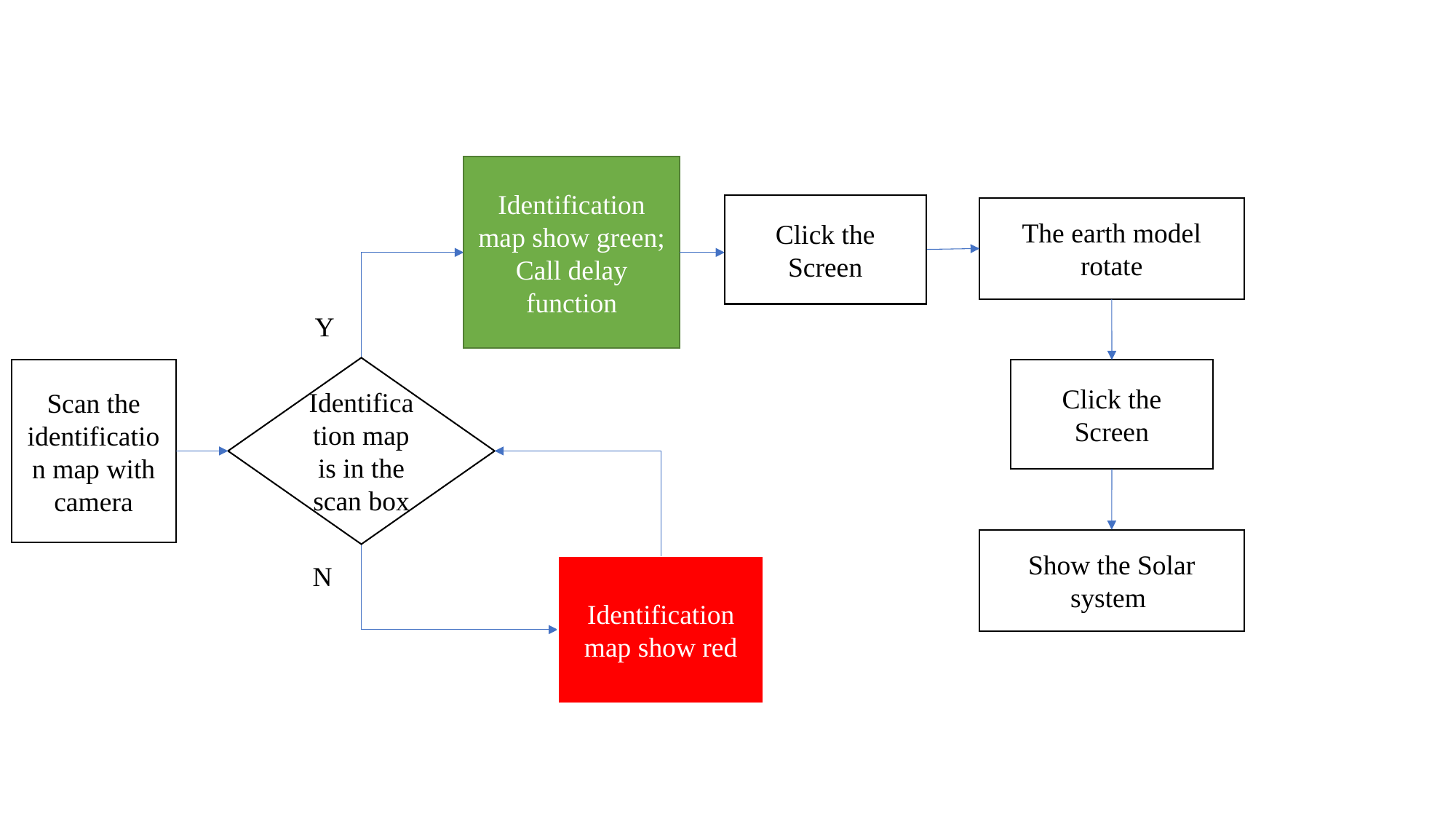

Identification map show green; Call delay function
Click the Screen
The earth model rotate
Y
Identification map is in the scan box
Scan the identification map with camera
Click the Screen
Show the Solar system
N
Identification map show red